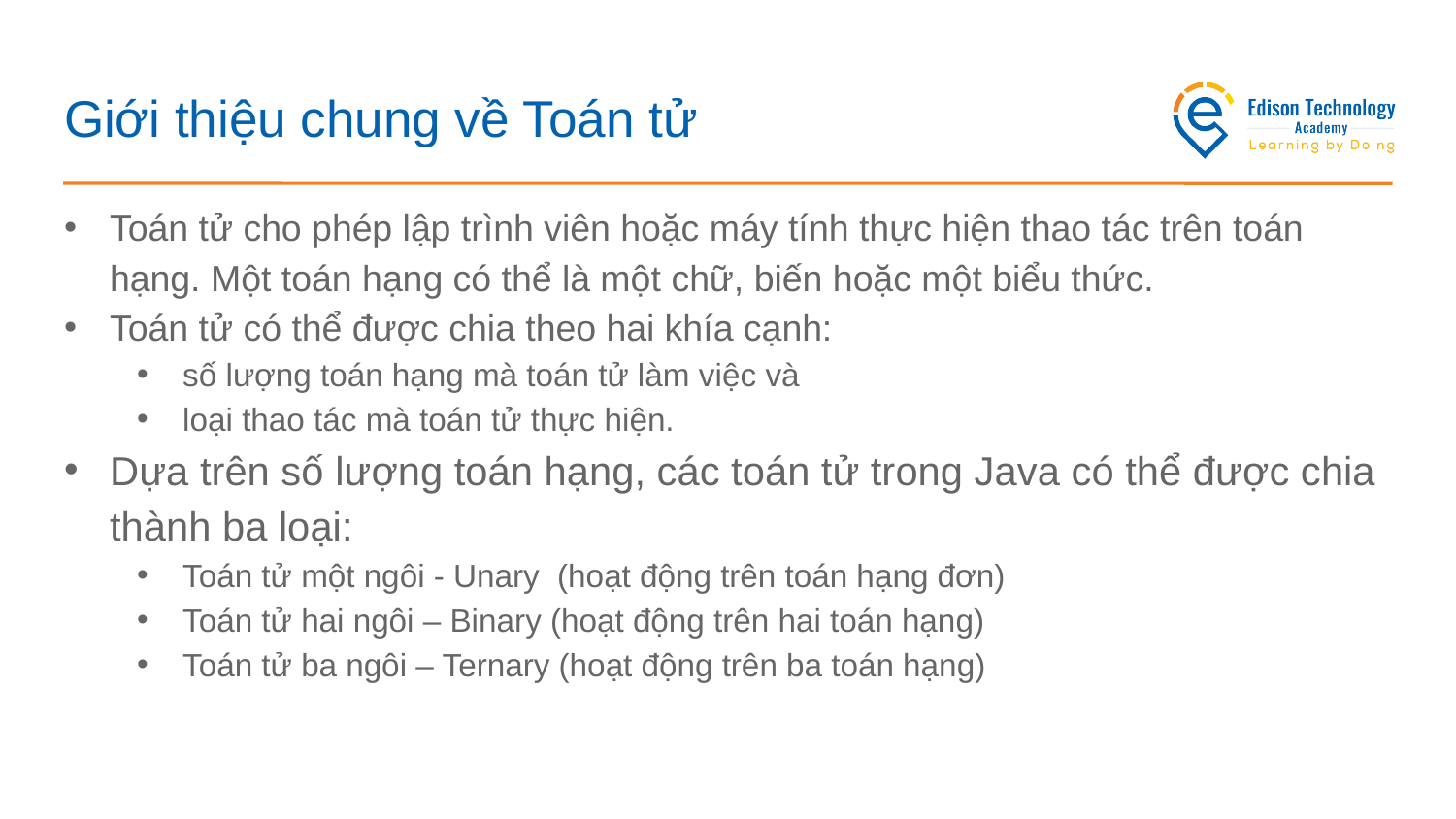

# Giới thiệu chung về Toán tử
Toán tử cho phép lập trình viên hoặc máy tính thực hiện thao tác trên toán hạng. Một toán hạng có thể là một chữ, biến hoặc một biểu thức.
Toán tử có thể được chia theo hai khía cạnh:
số lượng toán hạng mà toán tử làm việc và
loại thao tác mà toán tử thực hiện.
Dựa trên số lượng toán hạng, các toán tử trong Java có thể được chia thành ba loại:
Toán tử một ngôi - Unary  (hoạt động trên toán hạng đơn)
Toán tử hai ngôi – Binary (hoạt động trên hai toán hạng)
Toán tử ba ngôi – Ternary (hoạt động trên ba toán hạng)